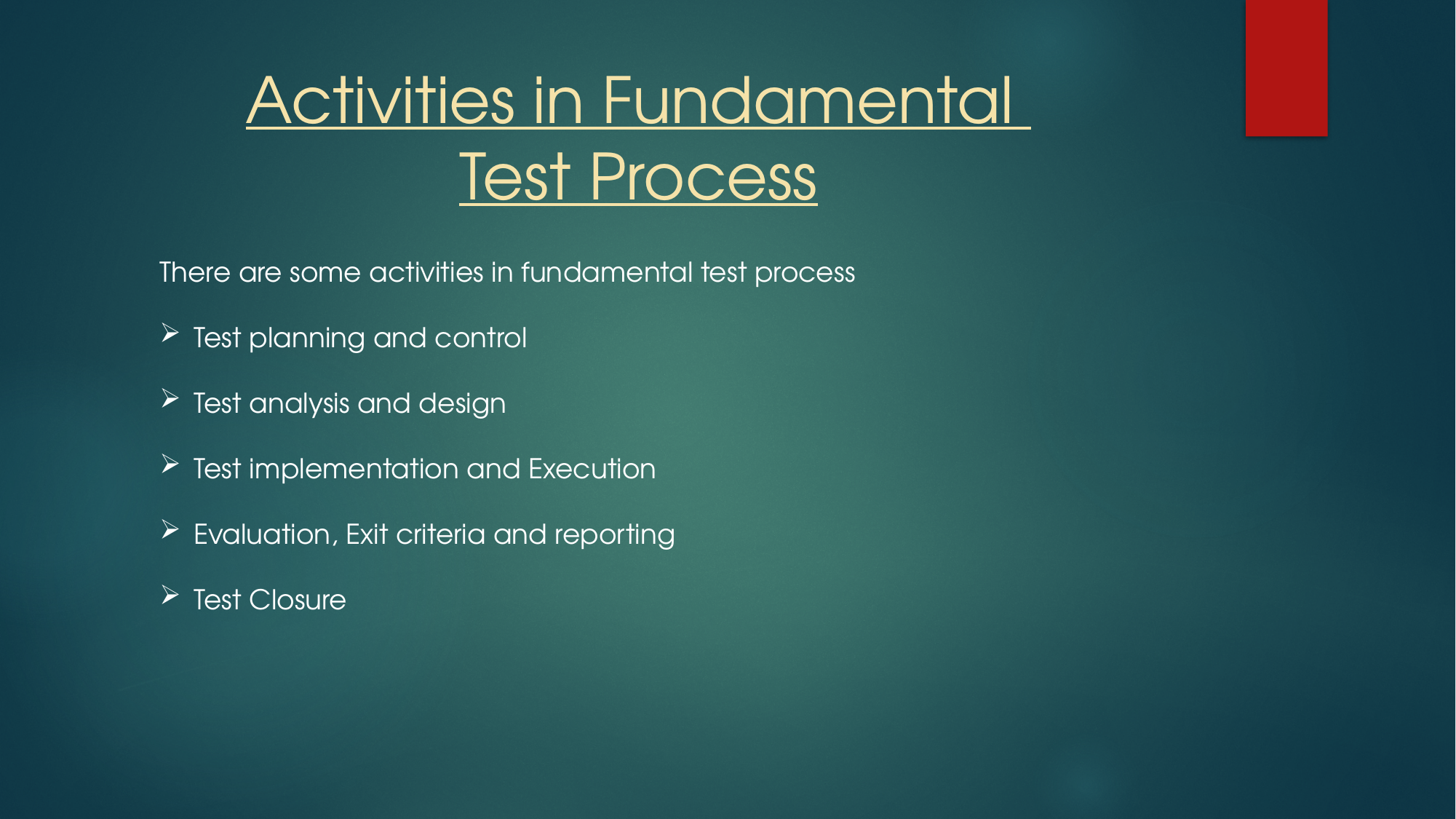

# Activities in Fundamental Test Process
There are some activities in fundamental test process

Test planning and control

Test analysis and design

Test implementation and Execution

Evaluation, Exit criteria and reporting

Test Closure